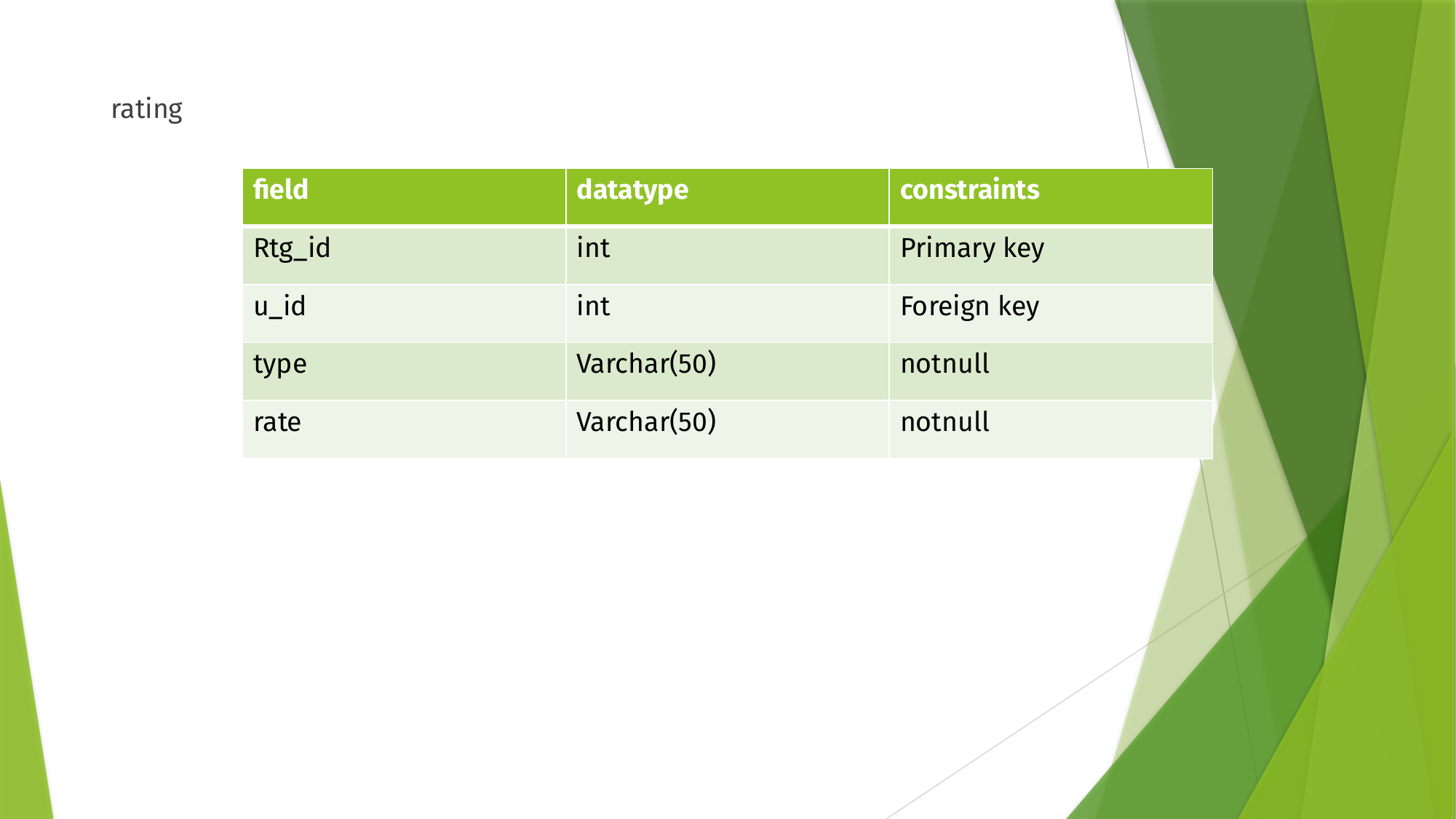

rating

| field | datatype | constraints |
| --- | --- | --- |
| Rtg\_id | int | Primary key |
| u\_id | int | Foreign key |
| type | Varchar(50) | notnull |
| rate | Varchar(50) | notnull |